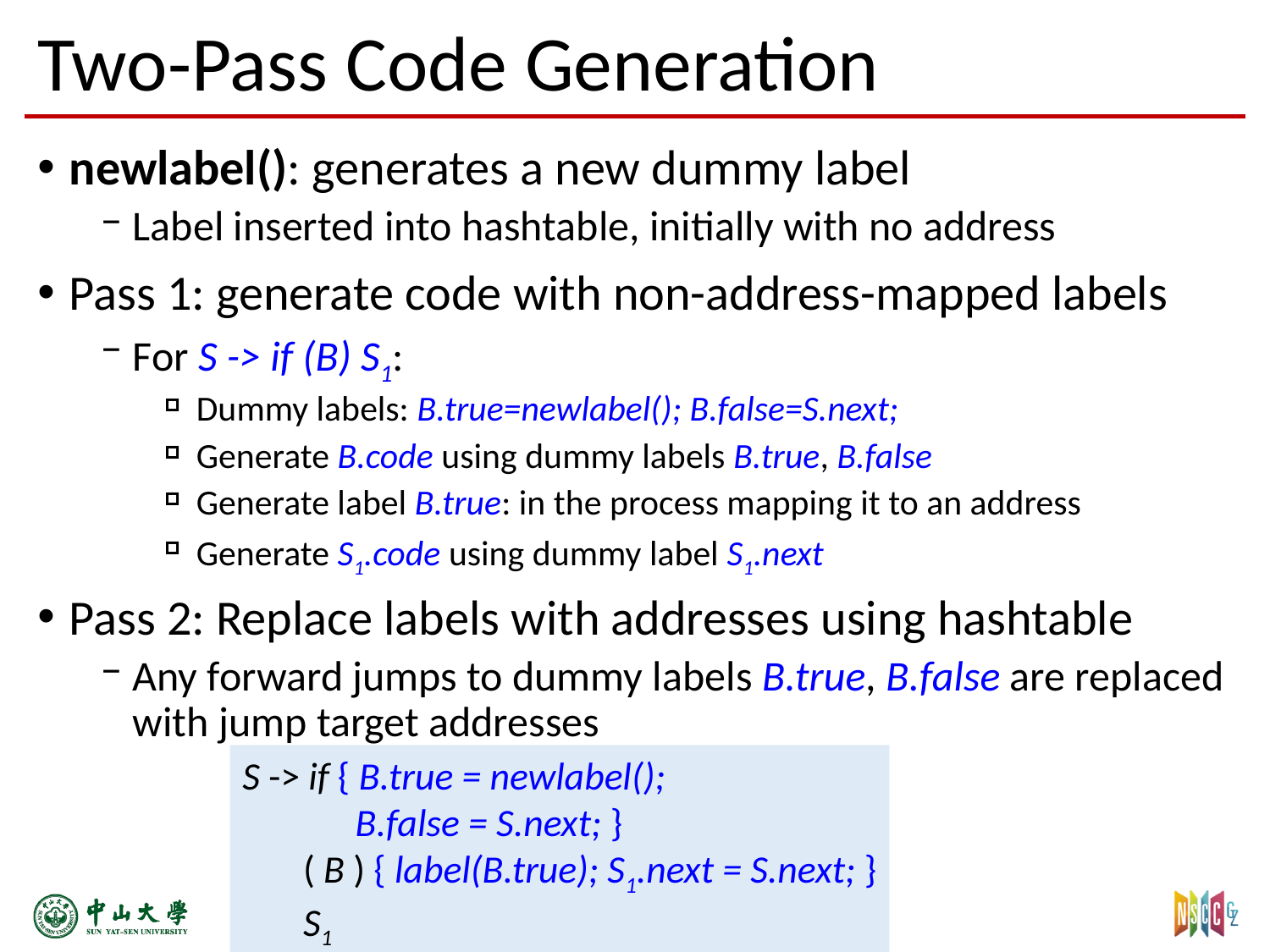

# Two-Pass Code Generation
newlabel(): generates a new dummy label
Label inserted into hashtable, initially with no address
Pass 1: generate code with non-address-mapped labels ­
For S -> if (B) S1:
Dummy labels: B.true=newlabel(); B.false=S.next;
Generate B.code using dummy labels B.true, B.false
Generate label B.true: in the process mapping it to an address
Generate S1.code using dummy label S1.next
Pass 2: Replace labels with addresses using hashtable ­
Any forward jumps to dummy labels B.true, B.false are replaced with jump target addresses
S -> if { B.true = newlabel();
             B.false = S.next; }
       ( B ) { label(B.true); S1.next = S.next; }
       S1
12